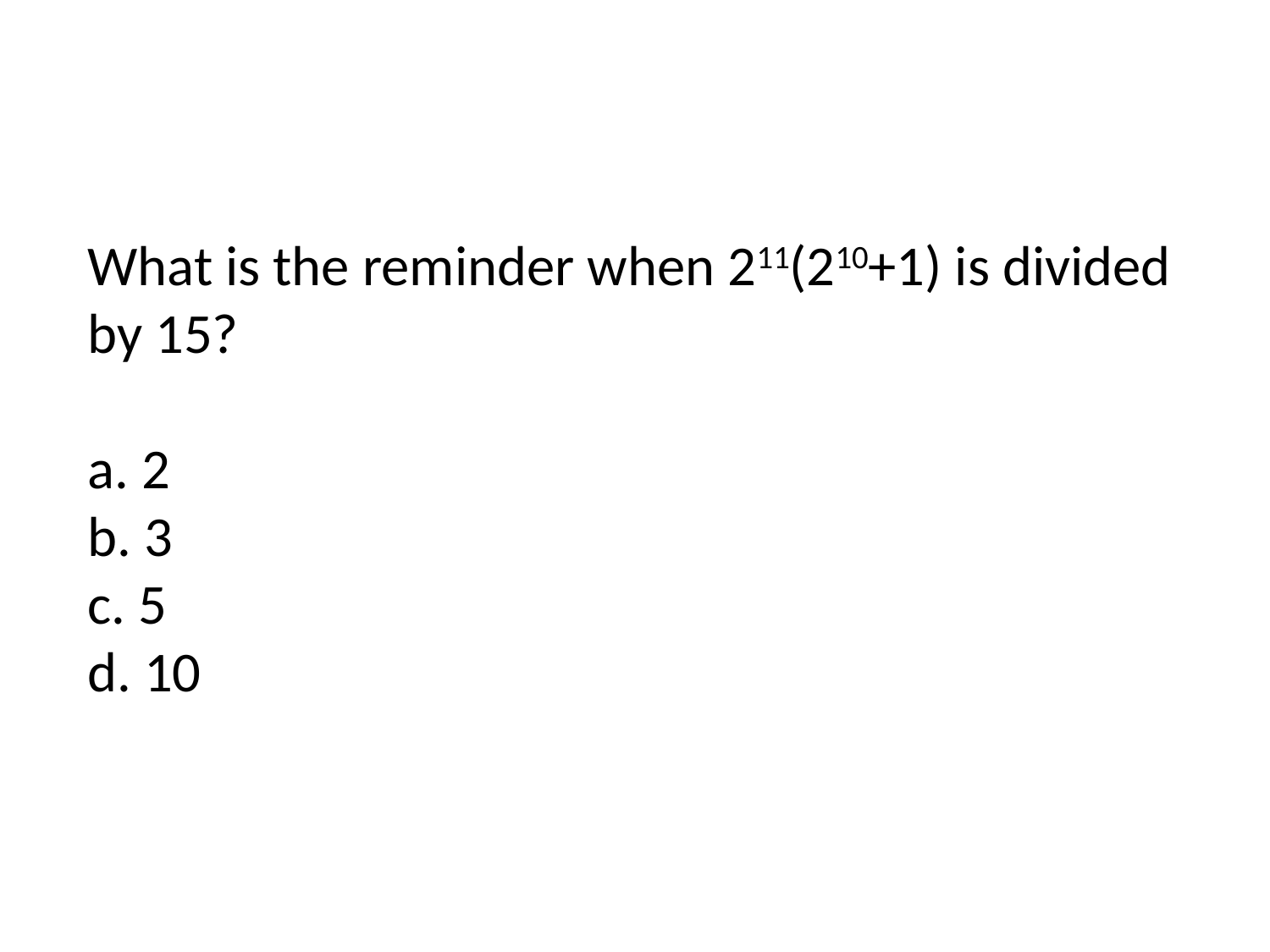

# What is the reminder when 211(210+1) is divided by 15? a. 2 b. 3 c. 5 d. 10